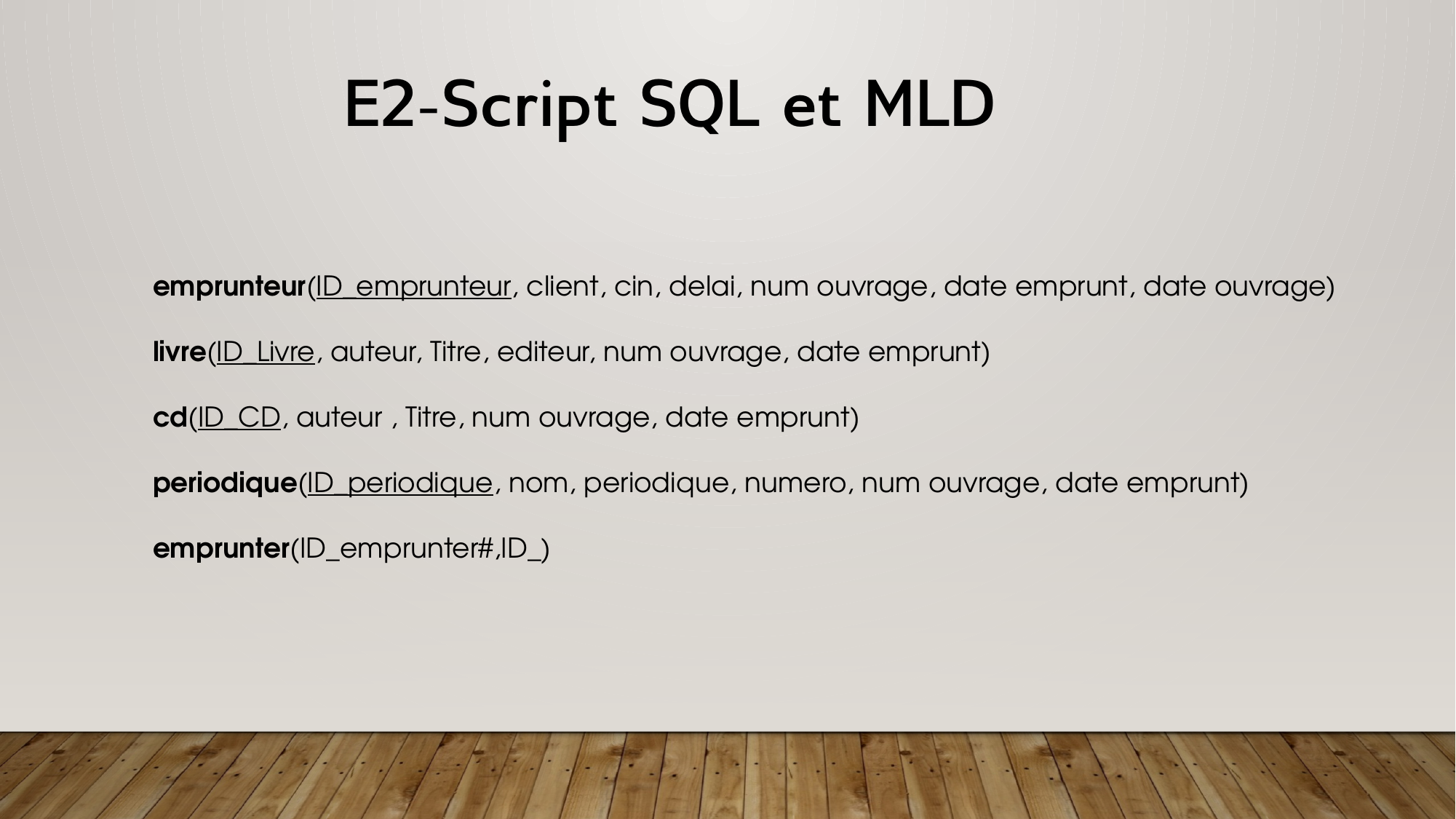

E2-Script SQL et MLD
emprunteur(ID_emprunteur, client, cin, delai, num ouvrage, date emprunt, date ouvrage)
livre(ID_Livre, auteur, Titre, editeur, num ouvrage, date emprunt)
cd(ID_CD, auteur , Titre, num ouvrage, date emprunt)
periodique(ID_periodique, nom, periodique, numero, num ouvrage, date emprunt)
emprunter(ID_emprunter#,ID_)